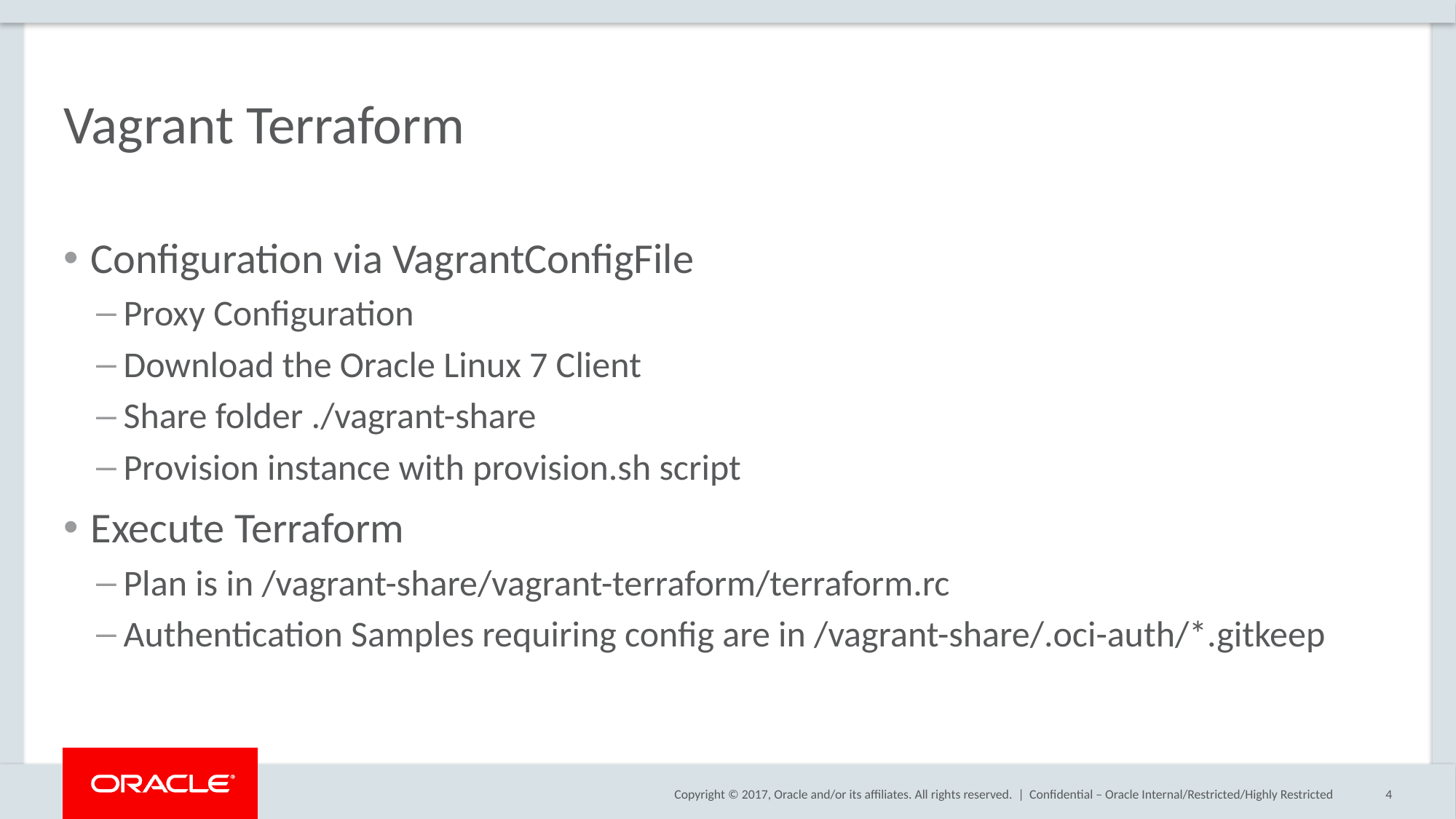

# Vagrant Terraform

Configuration via VagrantConfigFile
Proxy Configuration
Download the Oracle Linux 7 Client
Share folder ./vagrant-share
Provision instance with provision.sh script
Execute Terraform
Plan is in /vagrant-share/vagrant-terraform/terraform.rc
Authentication Samples requiring config are in /vagrant-share/.oci-auth/*.gitkeep
Confidential – Oracle Internal/Restricted/Highly Restricted
4